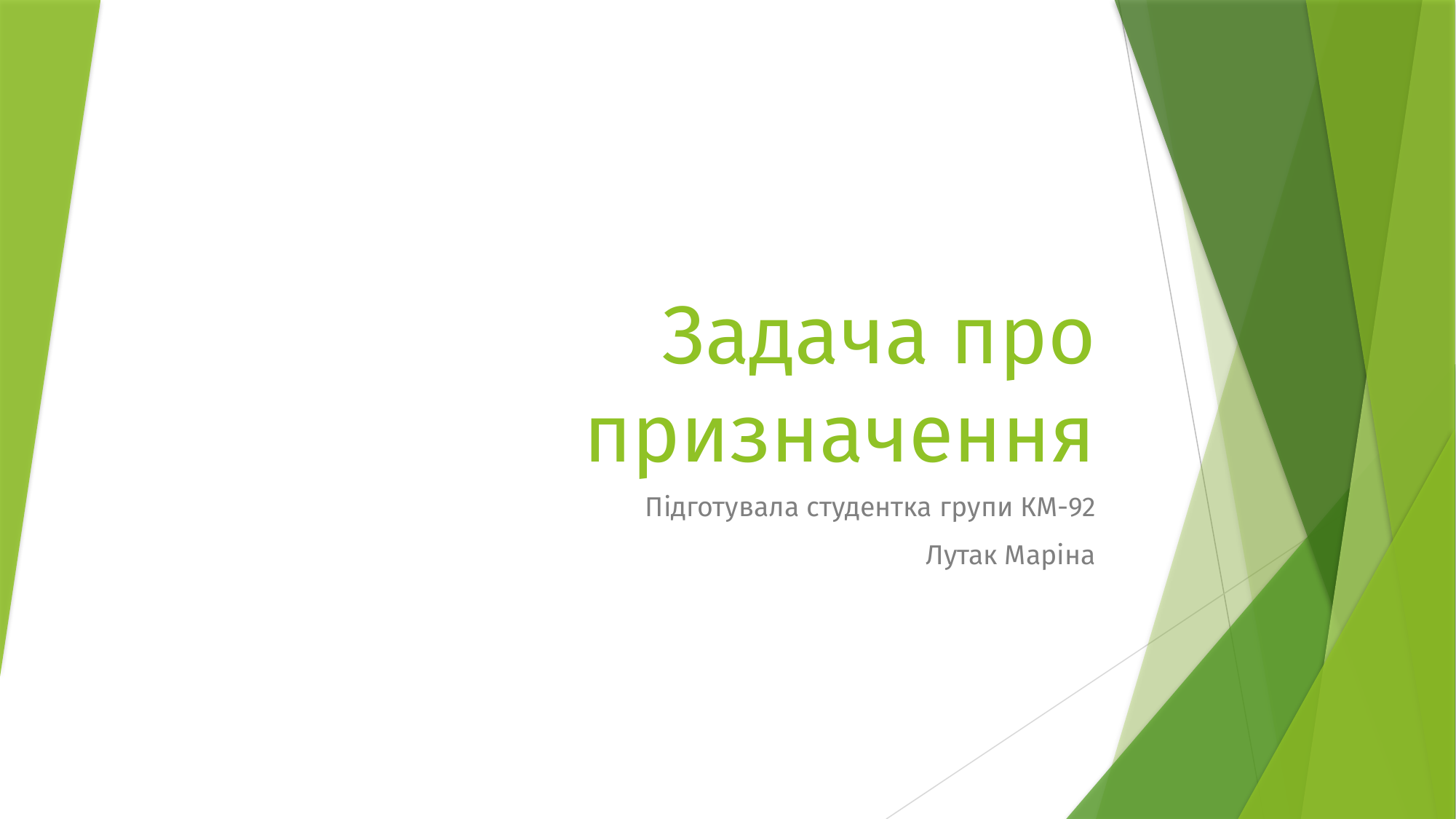

# Задача про призначення
Підготувала студентка групи КМ-92
Лутак Маріна